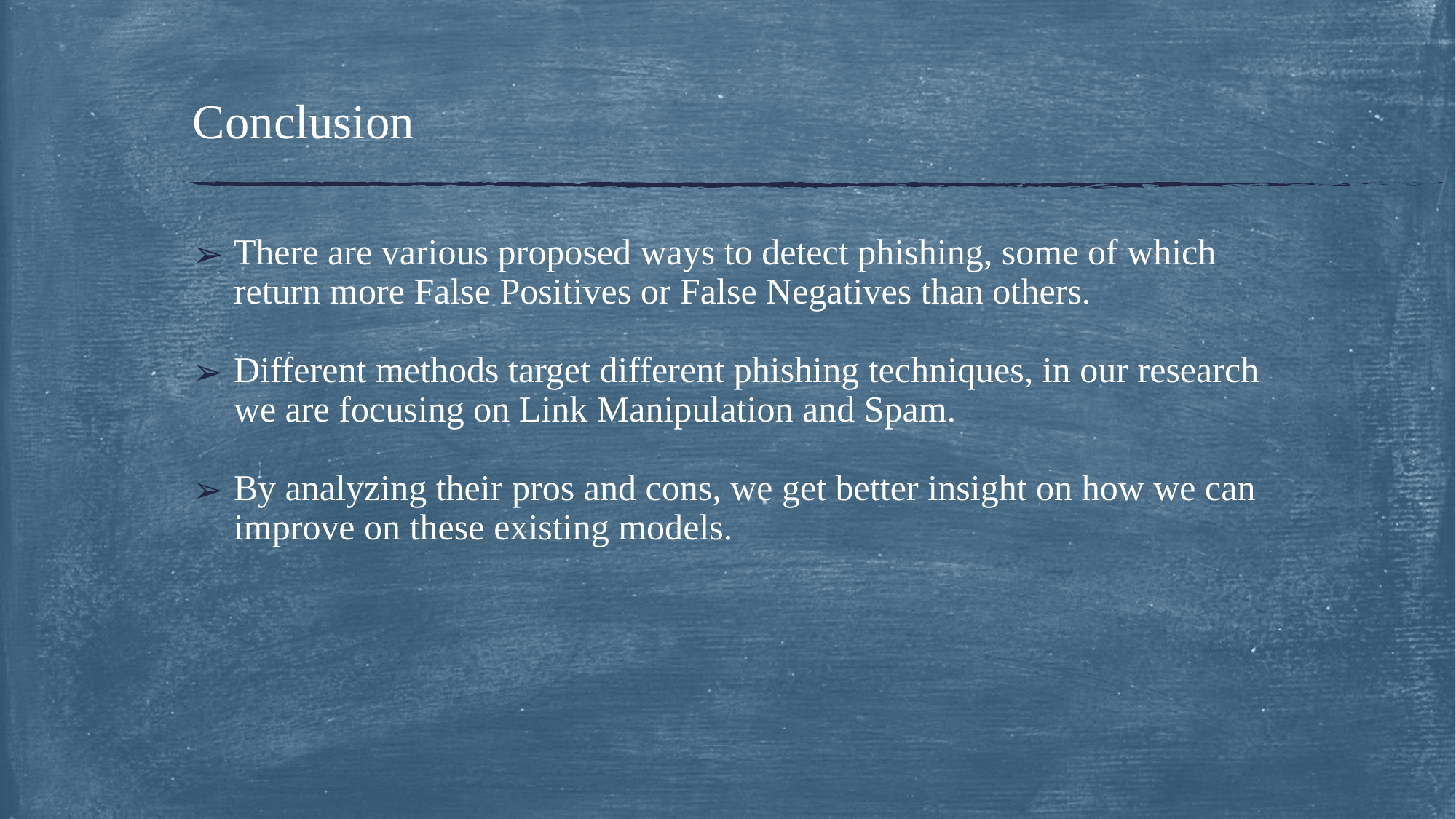

# Conclusion
There are various proposed ways to detect phishing, some of which return more False Positives or False Negatives than others.

Different methods target different phishing techniques, in our research we are focusing on Link Manipulation and Spam.

By analyzing their pros and cons, we get better insight on how we can improve on these existing models.